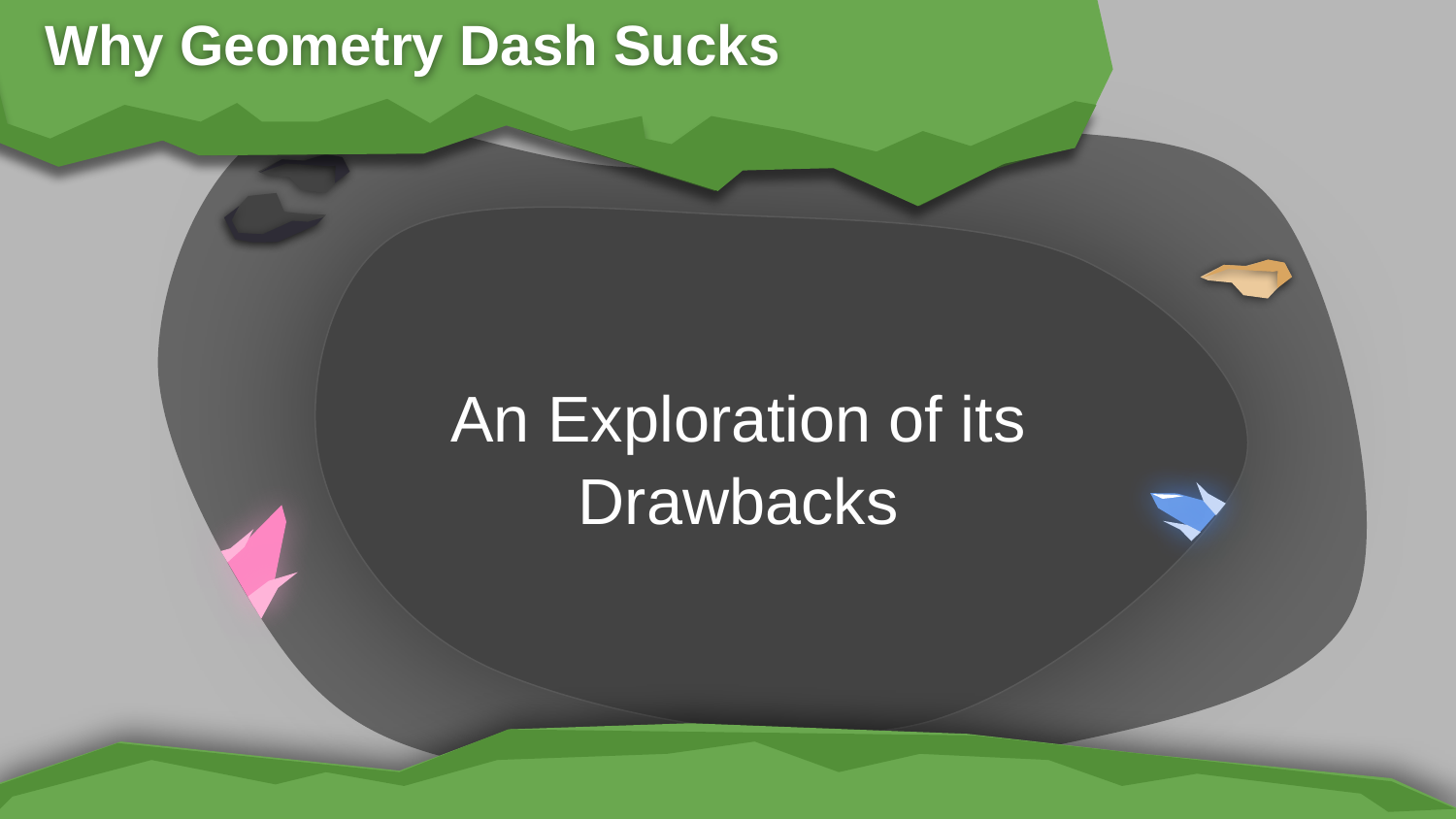

Why Geometry Dash Sucks

An Exploration of its Drawbacks